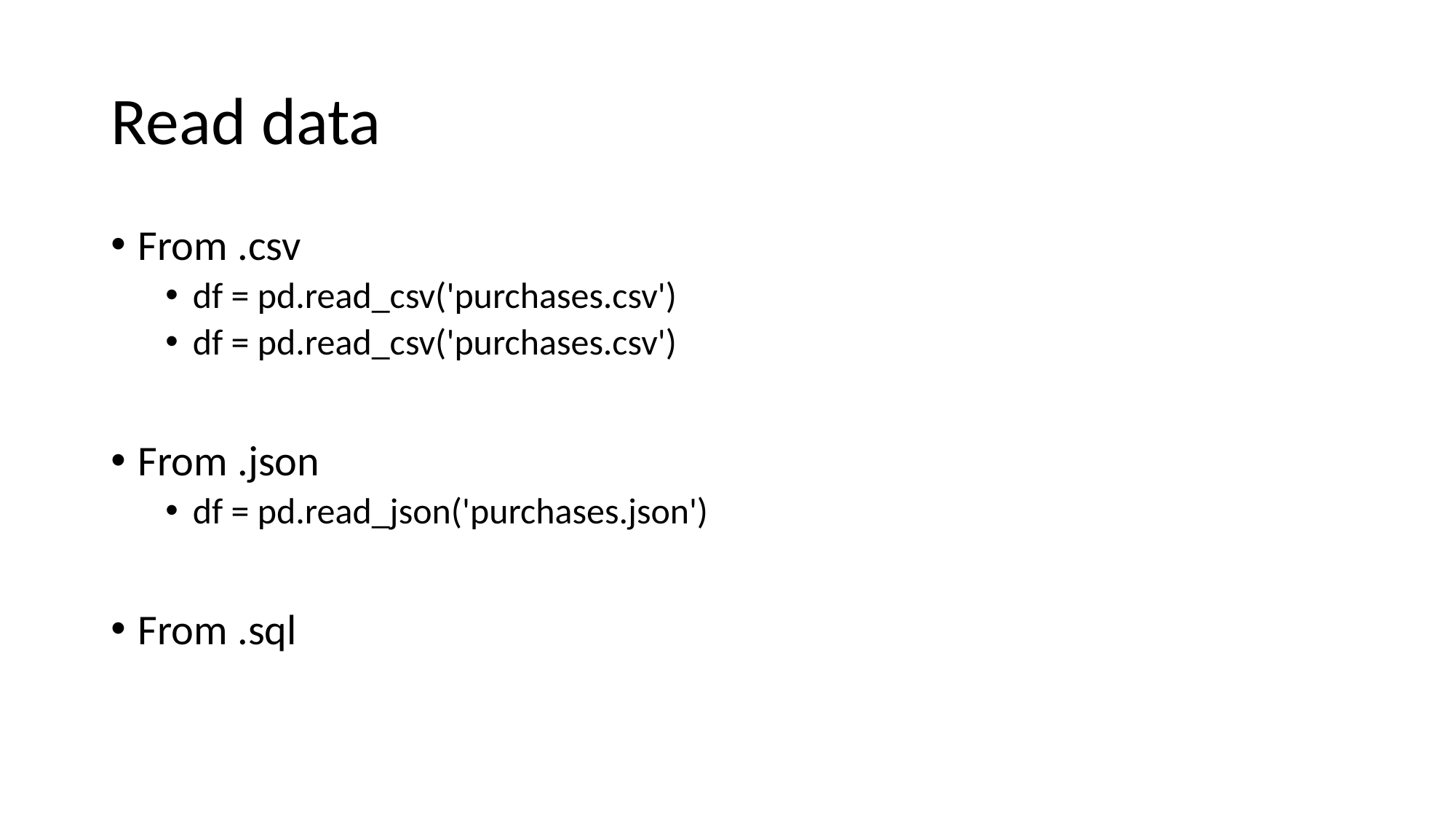

# Read data
From .csv
df = pd.read_csv('purchases.csv')
df = pd.read_csv('purchases.csv')

From .json
df = pd.read_json('purchases.json')

From .sql